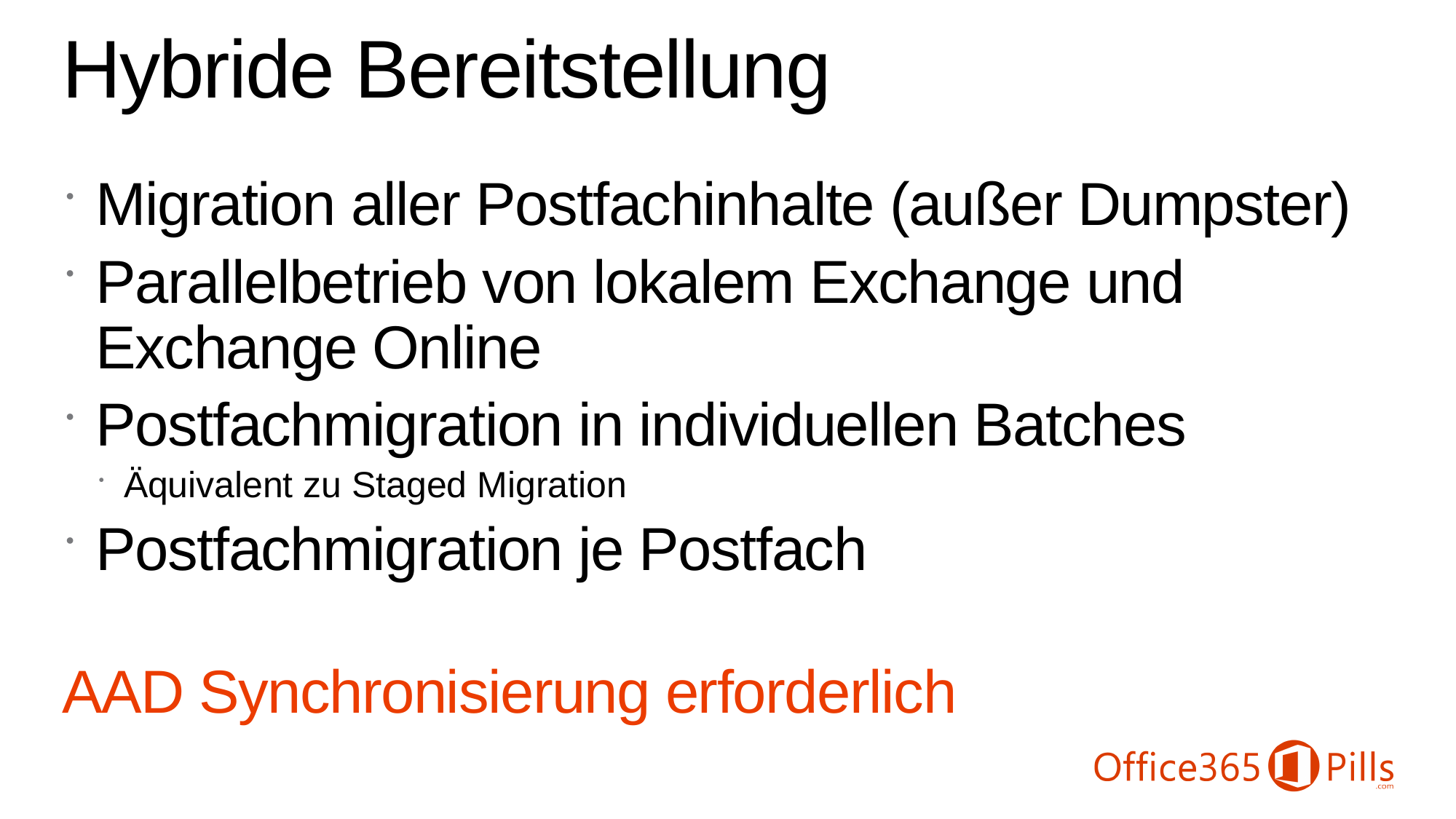

# Hybride Bereitstellung
Migration aller Postfachinhalte (außer Dumpster)
Parallelbetrieb von lokalem Exchange und Exchange Online
Postfachmigration in individuellen Batches
Äquivalent zu Staged Migration
Postfachmigration je Postfach
AAD Synchronisierung erforderlich